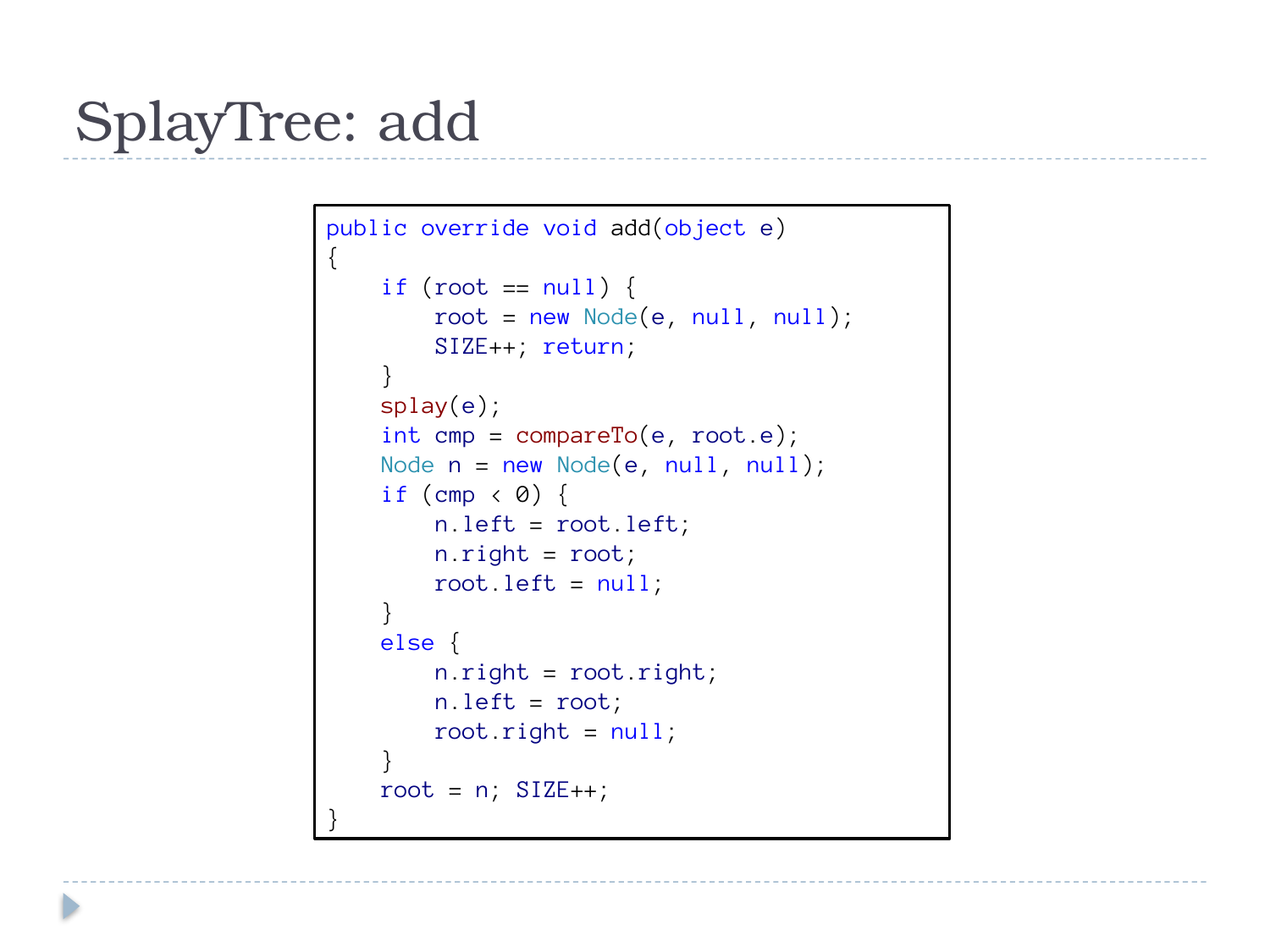

# SplayTree: add
public override void add(object e)
{
    if (root == null) {
        root = new Node(e, null, null);
        SIZE++; return;
    }
    splay(e);
    int cmp = compareTo(e, root.e);
    Node n = new Node(e, null, null);
    if (cmp < 0) {
        n.left = root.left;
        n.right = root;
        root.left = null;
    }
    else {
        n.right = root.right;
        n.left = root;
        root.right = null;
    }
    root = n; SIZE++;
}